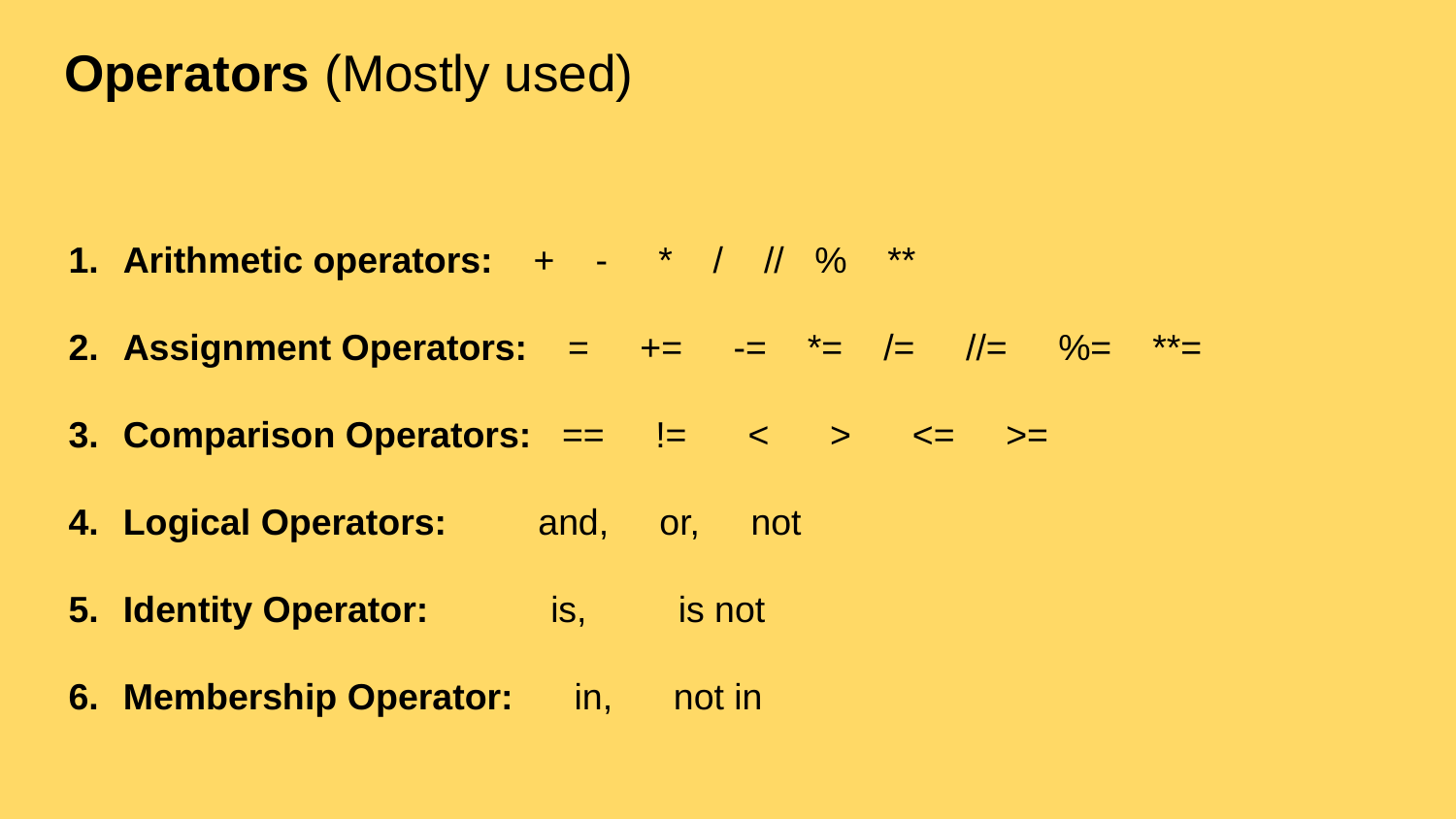

# Operators (Mostly used)
Arithmetic operators:    +    -     *    /    //   %    **
Assignment Operators:    =     +=     -=    *=    /=     //=     %=    **=
Comparison Operators:   ==     !=      <      >      <=     >=
Logical Operators:         and,     or,     not
Identity Operator:            is,         is not
Membership Operator:      in,      not in